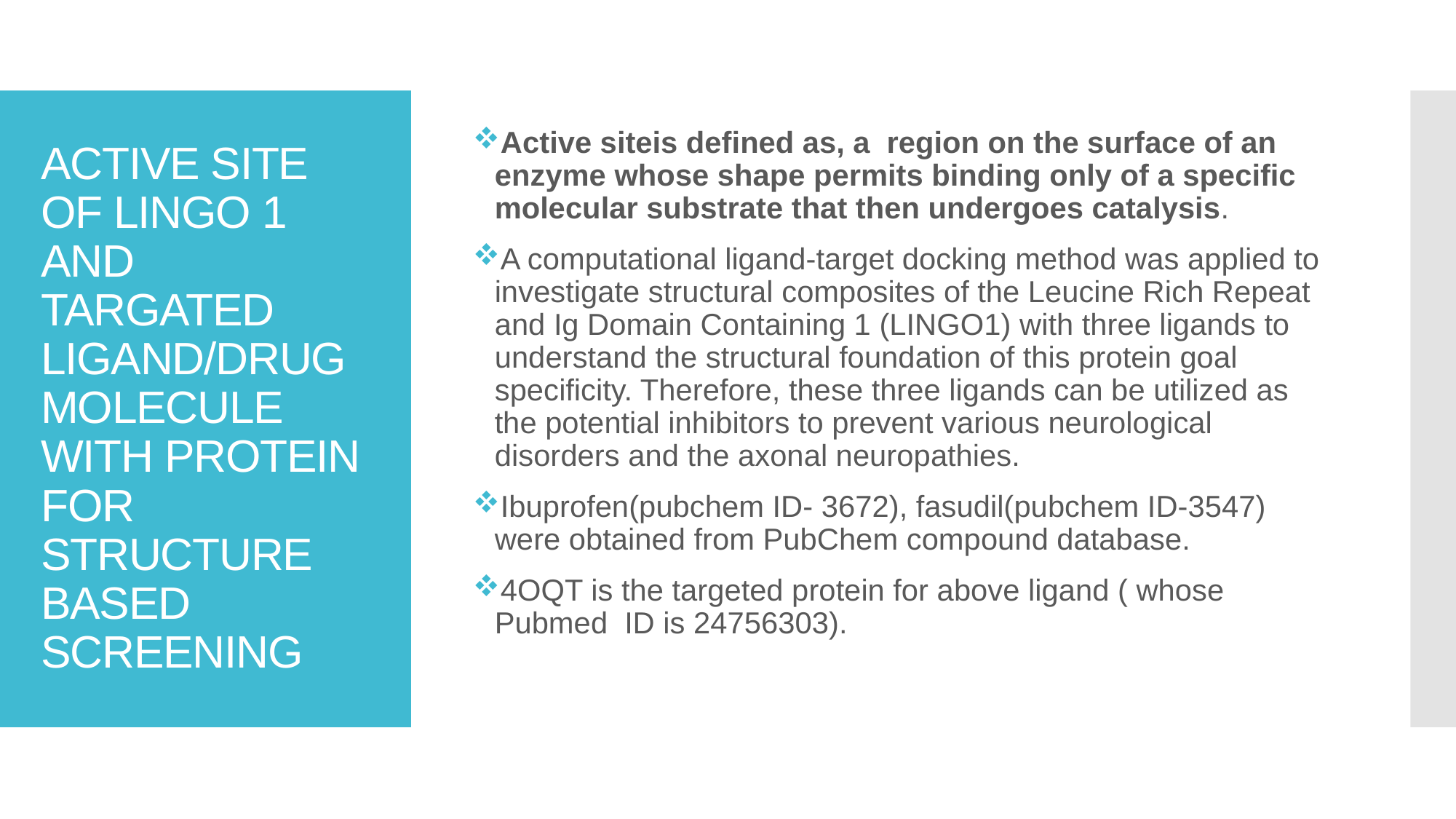

Active siteis defined as, a  region on the surface of an enzyme whose shape permits binding only of a specific molecular substrate that then undergoes catalysis.
A computational ligand-target docking method was applied to investigate structural composites of the Leucine Rich Repeat and Ig Domain Containing 1 (LINGO1) with three ligands to understand the structural foundation of this protein goal specificity. Therefore, these three ligands can be utilized as the potential inhibitors to prevent various neurological disorders and the axonal neuropathies.
Ibuprofen(pubchem ID- 3672), fasudil(pubchem ID-3547)  were obtained from PubChem compound database.
4OQT is the targeted protein for above ligand ( whose  Pubmed  ID is 24756303).

# ACTIVE SITE OF LINGO 1 AND TARGATED LIGAND/DRUG MOLECULE WITH PROTEIN FOR STRUCTURE BASED SCREENING